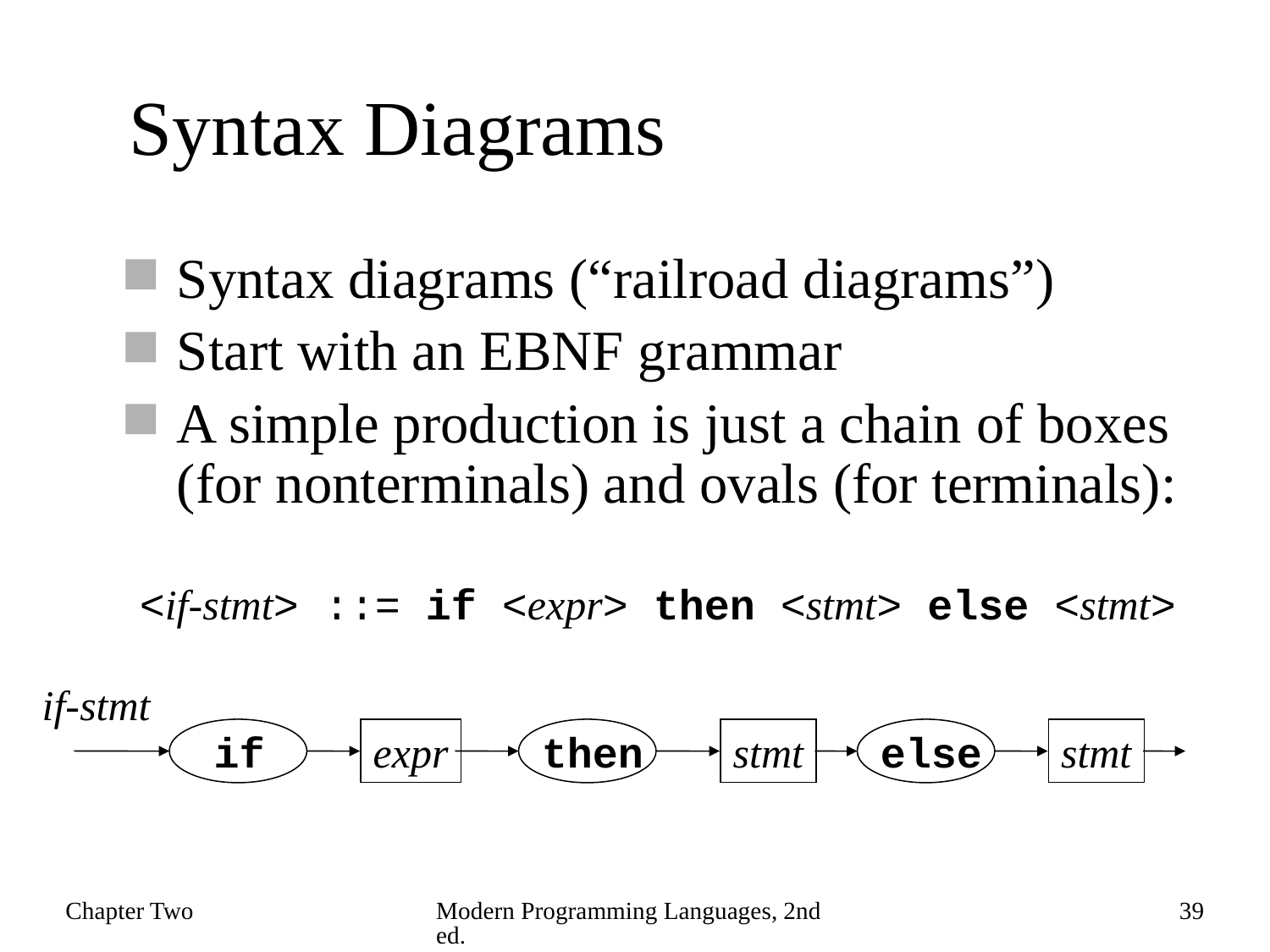

# Syntax Diagrams
Syntax diagrams (“railroad diagrams”)
Start with an EBNF grammar
A simple production is just a chain of boxes (for nonterminals) and ovals (for terminals):
<if-stmt> ::= if <expr> then <stmt> else <stmt>
if-stmt

if
expr

then
stmt

else
stmt

Chapter Two
Modern Programming Languages, 2nd ed.
39